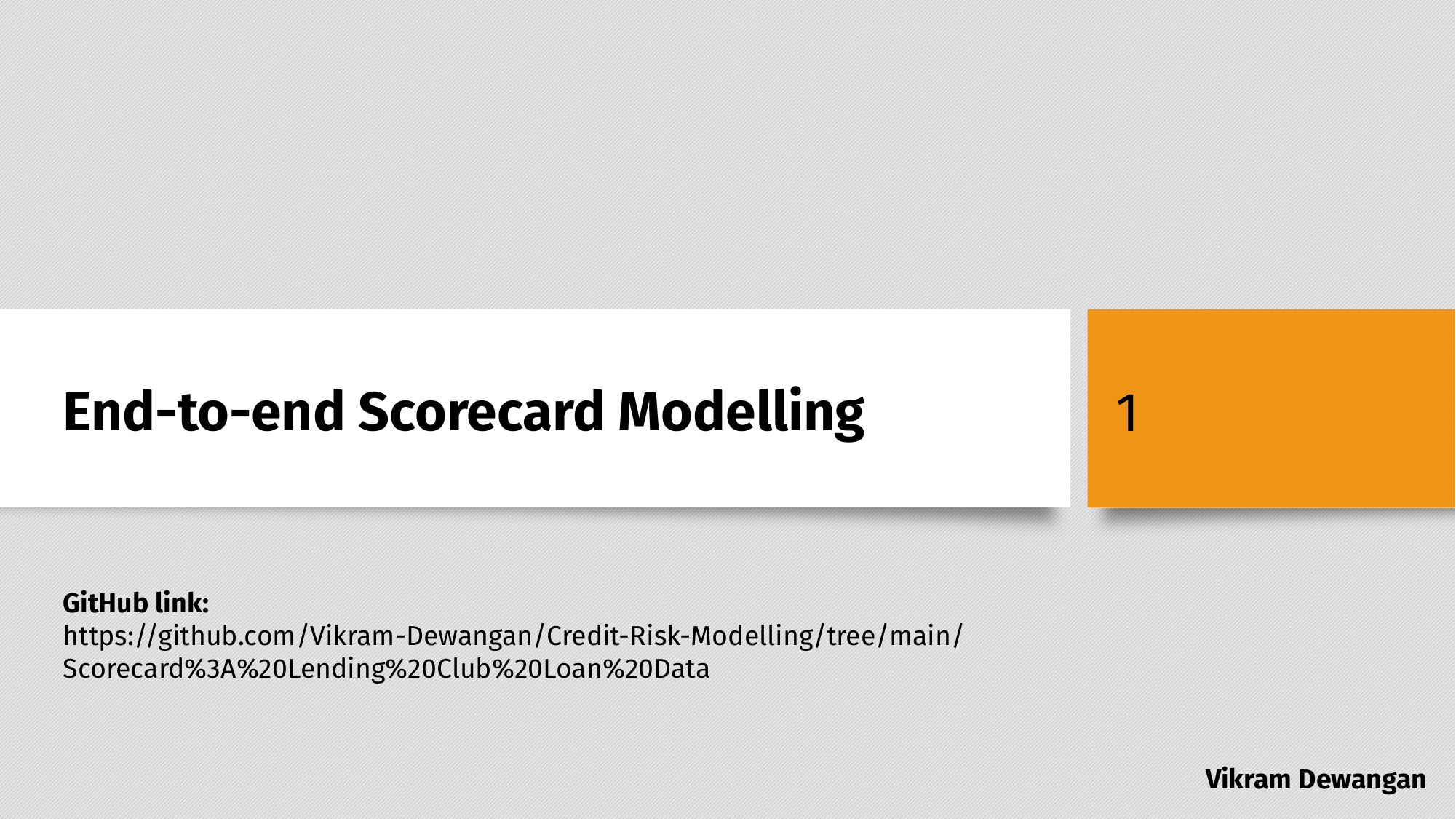

1
End-to-end Scorecard Modelling
GitHub link: https://github.com/Vikram-Dewangan/Credit-Risk-Modelling/tree/main/Scorecard%3A%20Lending%20Club%20Loan%20Data
Vikram Dewangan